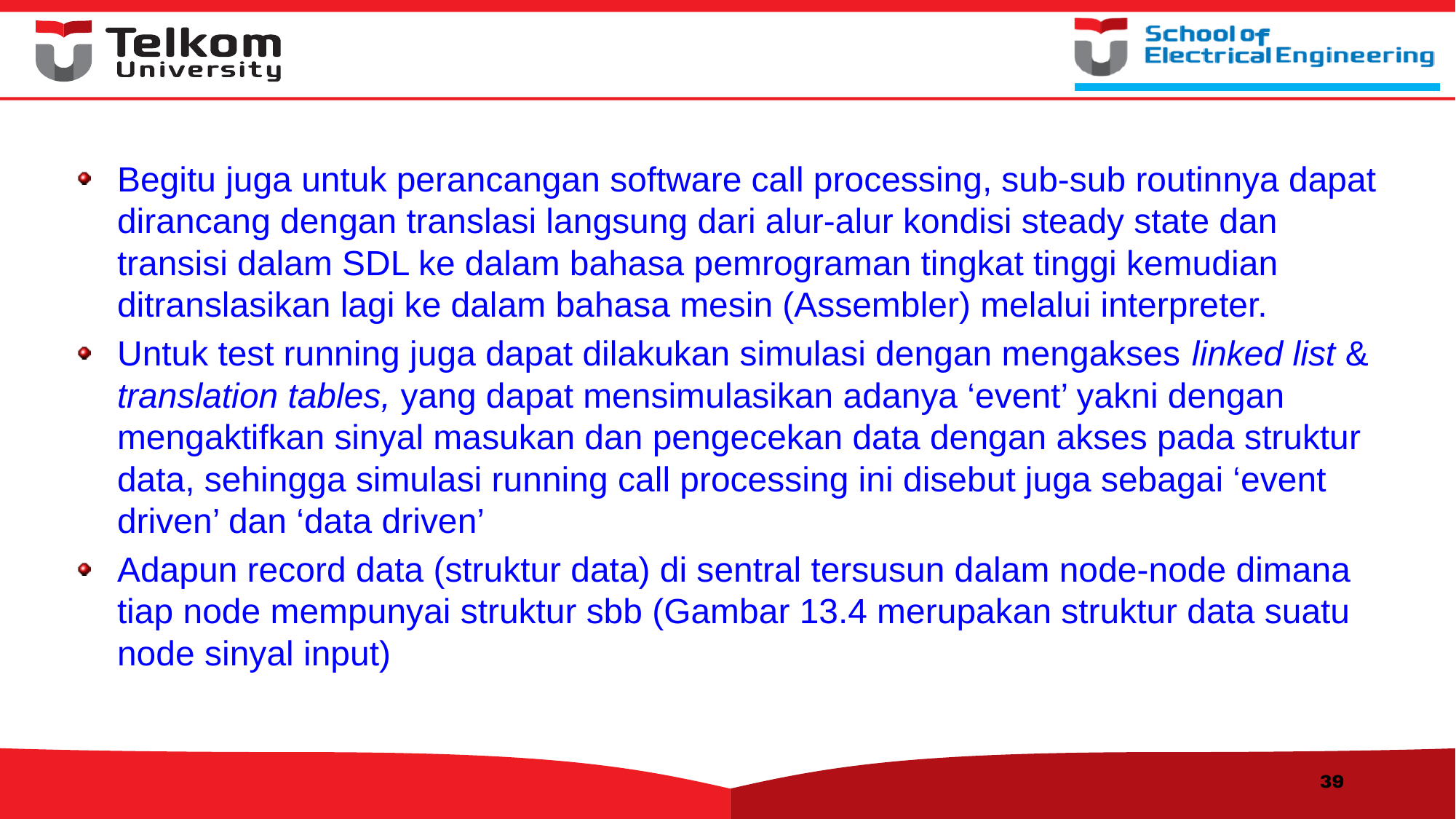

Begitu juga untuk perancangan software call processing, sub-sub routinnya dapat dirancang dengan translasi langsung dari alur-alur kondisi steady state dan transisi dalam SDL ke dalam bahasa pemrograman tingkat tinggi kemudian ditranslasikan lagi ke dalam bahasa mesin (Assembler) melalui interpreter.
Untuk test running juga dapat dilakukan simulasi dengan mengakses linked list & translation tables, yang dapat mensimulasikan adanya ‘event’ yakni dengan mengaktifkan sinyal masukan dan pengecekan data dengan akses pada struktur data, sehingga simulasi running call processing ini disebut juga sebagai ‘event driven’ dan ‘data driven’
Adapun record data (struktur data) di sentral tersusun dalam node-node dimana tiap node mempunyai struktur sbb (Gambar 13.4 merupakan struktur data suatu node sinyal input)

39